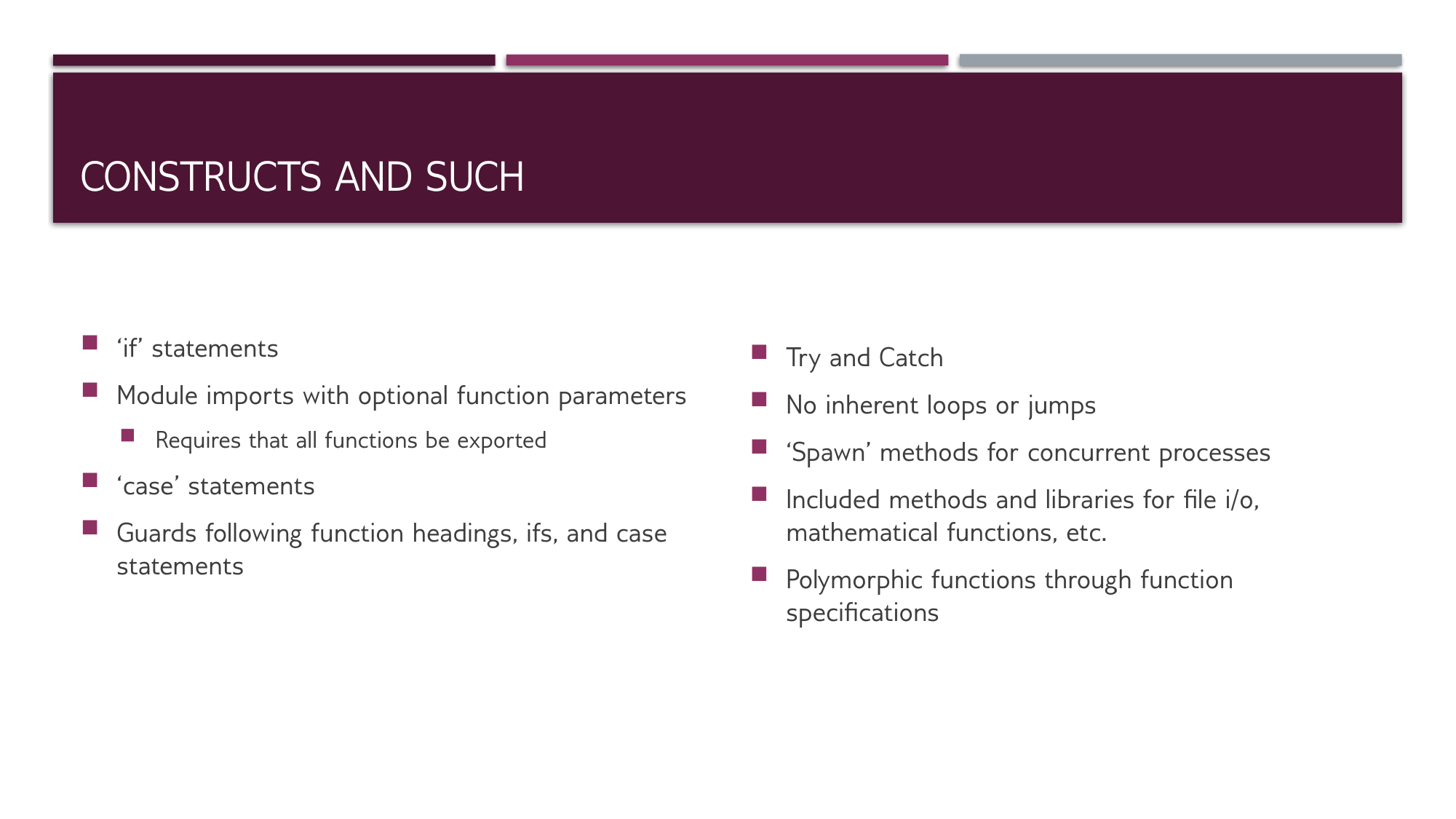

# Constructs and Such
‘if’ statements
Module imports with optional function parameters
Requires that all functions be exported
‘case’ statements
Guards following function headings, ifs, and case statements

Try and Catch
No inherent loops or jumps
‘Spawn’ methods for concurrent processes
Included methods and libraries for file i/o, mathematical functions, etc.
Polymorphic functions through function specifications